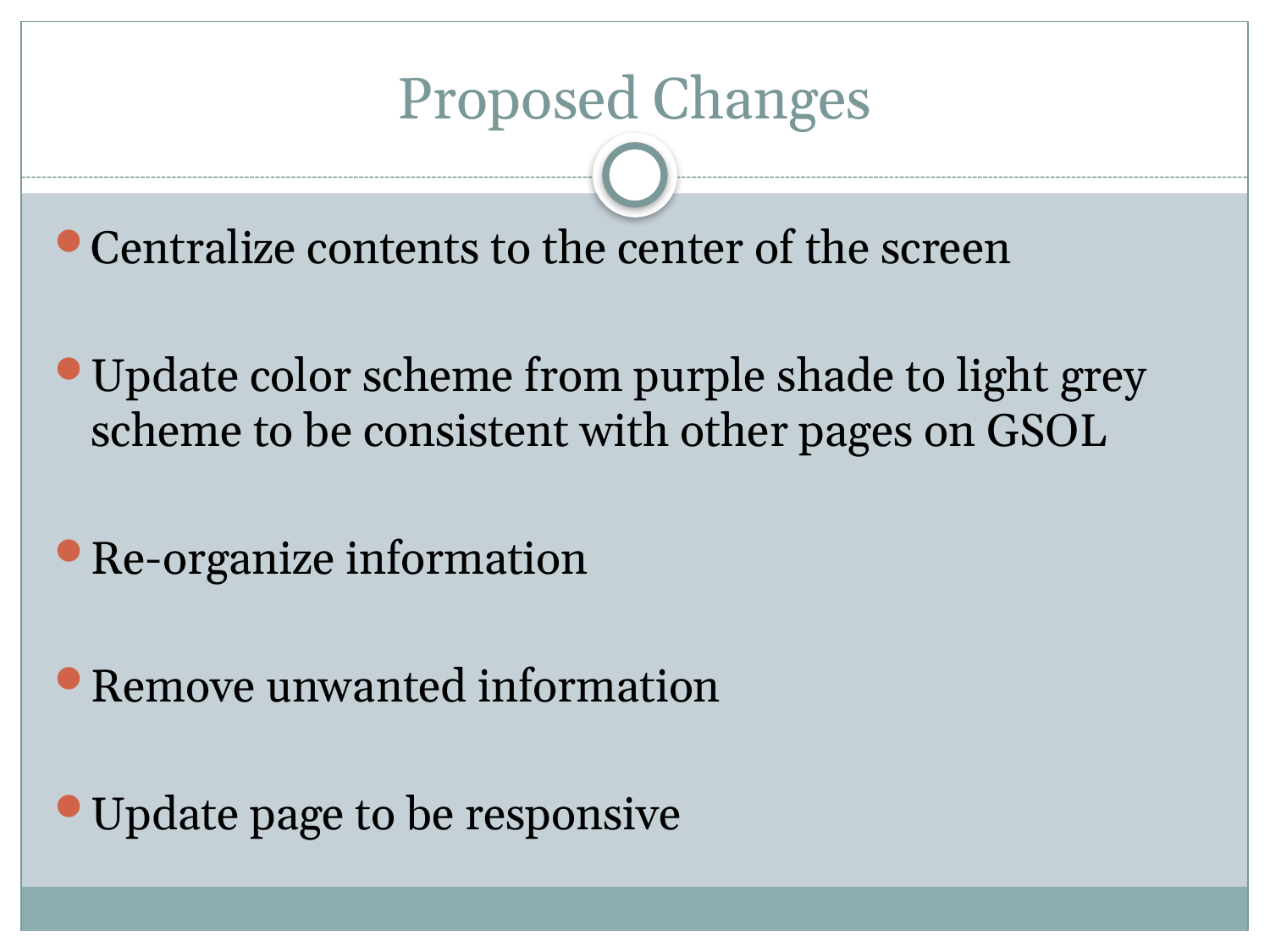

# Proposed Changes
Centralize contents to the center of the screen

Update color scheme from purple shade to light grey scheme to be consistent with other pages on GSOL

Re-organize information

Remove unwanted information

Update page to be responsive